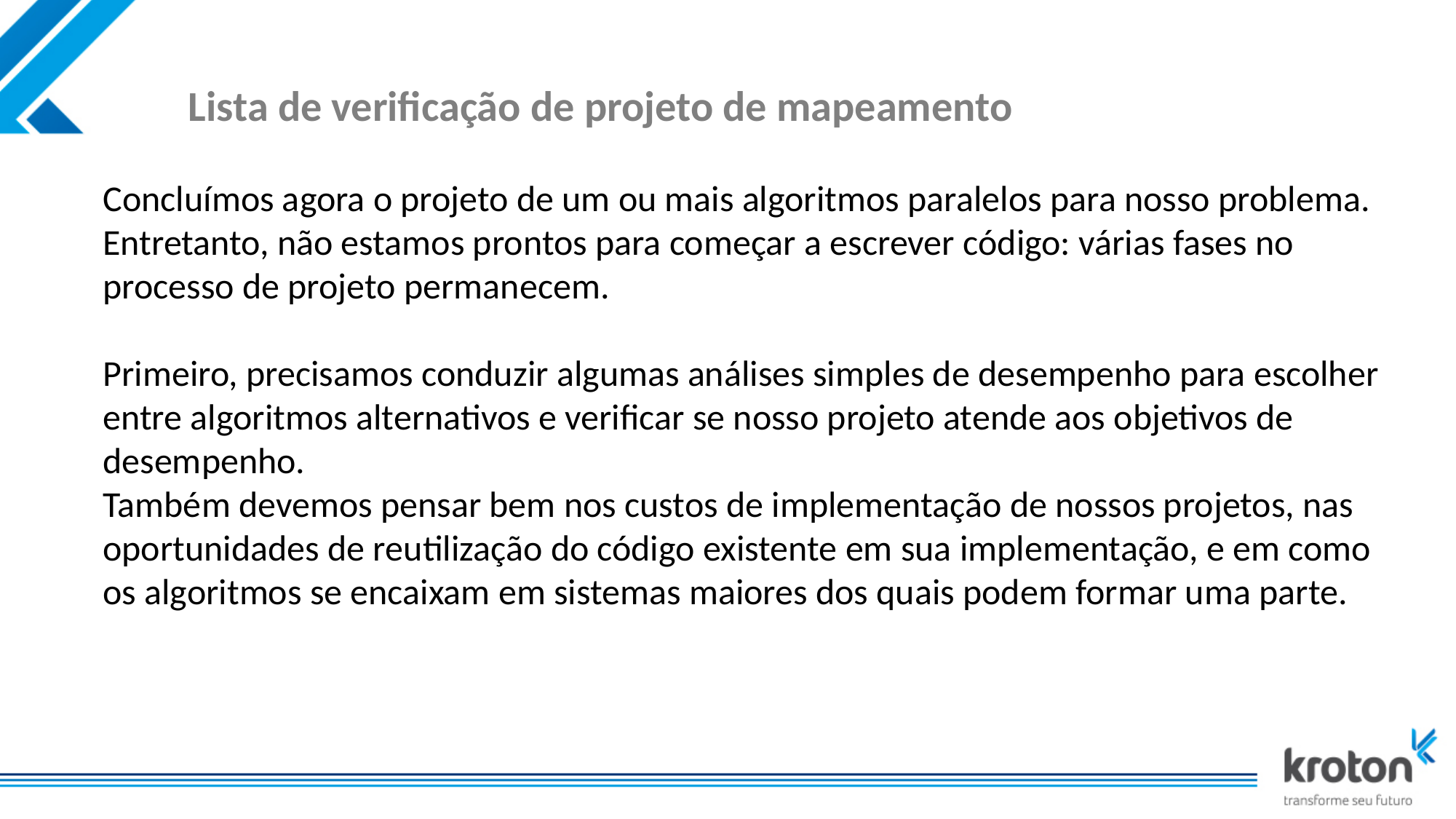

# Lista de verificação de projeto de mapeamento

Concluímos agora o projeto de um ou mais algoritmos paralelos para nosso problema. Entretanto, não estamos prontos para começar a escrever código: várias fases no processo de projeto permanecem.

Primeiro, precisamos conduzir algumas análises simples de desempenho para escolher entre algoritmos alternativos e verificar se nosso projeto atende aos objetivos de desempenho.
Também devemos pensar bem nos custos de implementação de nossos projetos, nas oportunidades de reutilização do código existente em sua implementação, e em como os algoritmos se encaixam em sistemas maiores dos quais podem formar uma parte.